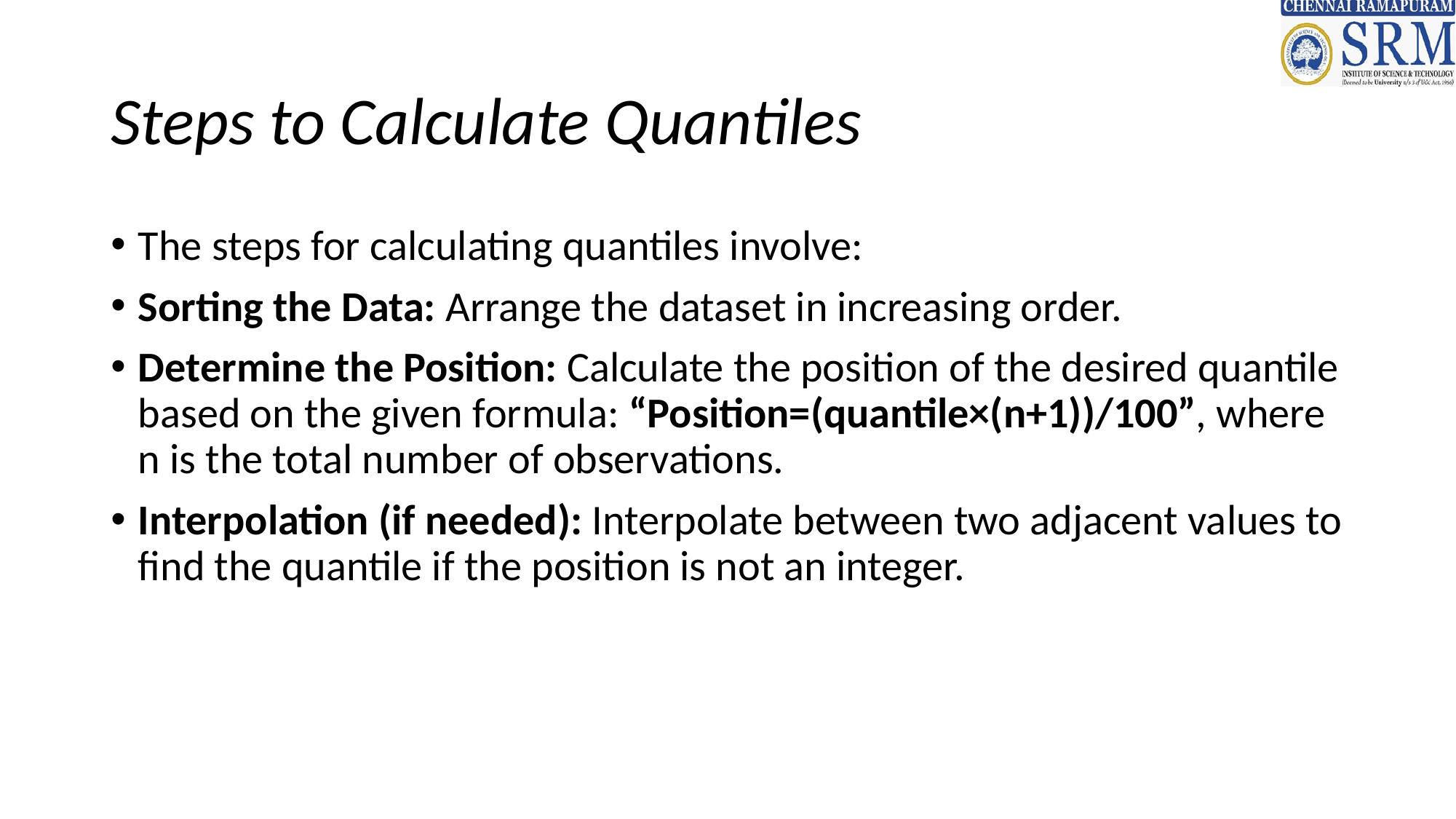

# Steps to Calculate Quantiles
The steps for calculating quantiles involve:
Sorting the Data: Arrange the dataset in increasing order.
Determine the Position: Calculate the position of the desired quantile based on the given formula: “Position=(quantile×(n+1))/100”, where n is the total number of observations.
Interpolation (if needed): Interpolate between two adjacent values to find the quantile if the position is not an integer.